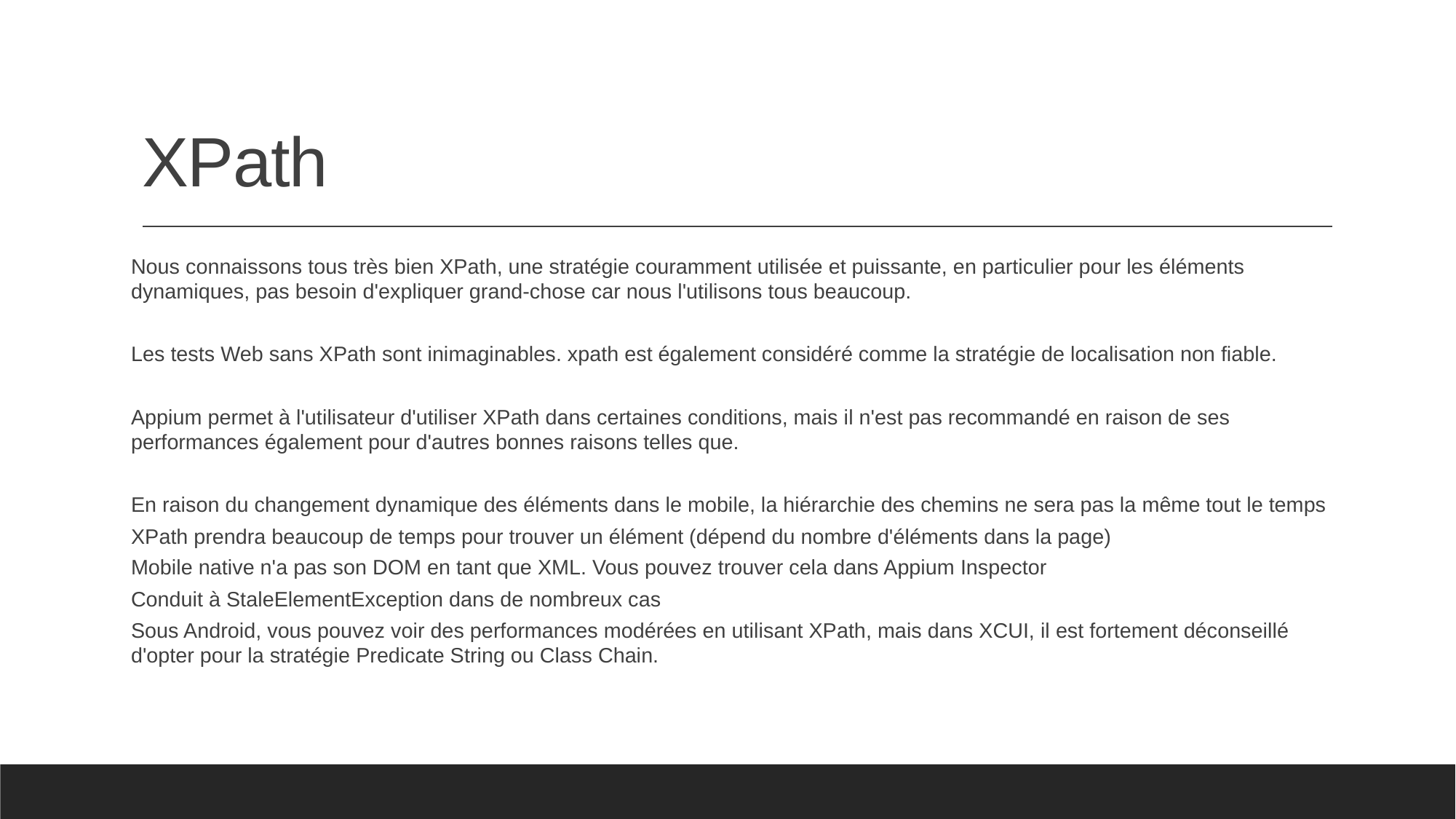

# XPath
Nous connaissons tous très bien XPath, une stratégie couramment utilisée et puissante, en particulier pour les éléments dynamiques, pas besoin d'expliquer grand-chose car nous l'utilisons tous beaucoup.

Les tests Web sans XPath sont inimaginables. xpath est également considéré comme la stratégie de localisation non fiable.

Appium permet à l'utilisateur d'utiliser XPath dans certaines conditions, mais il n'est pas recommandé en raison de ses performances également pour d'autres bonnes raisons telles que.

En raison du changement dynamique des éléments dans le mobile, la hiérarchie des chemins ne sera pas la même tout le temps
XPath prendra beaucoup de temps pour trouver un élément (dépend du nombre d'éléments dans la page)
Mobile native n'a pas son DOM en tant que XML. Vous pouvez trouver cela dans Appium Inspector
Conduit à StaleElementException dans de nombreux cas
Sous Android, vous pouvez voir des performances modérées en utilisant XPath, mais dans XCUI, il est fortement déconseillé d'opter pour la stratégie Predicate String ou Class Chain.